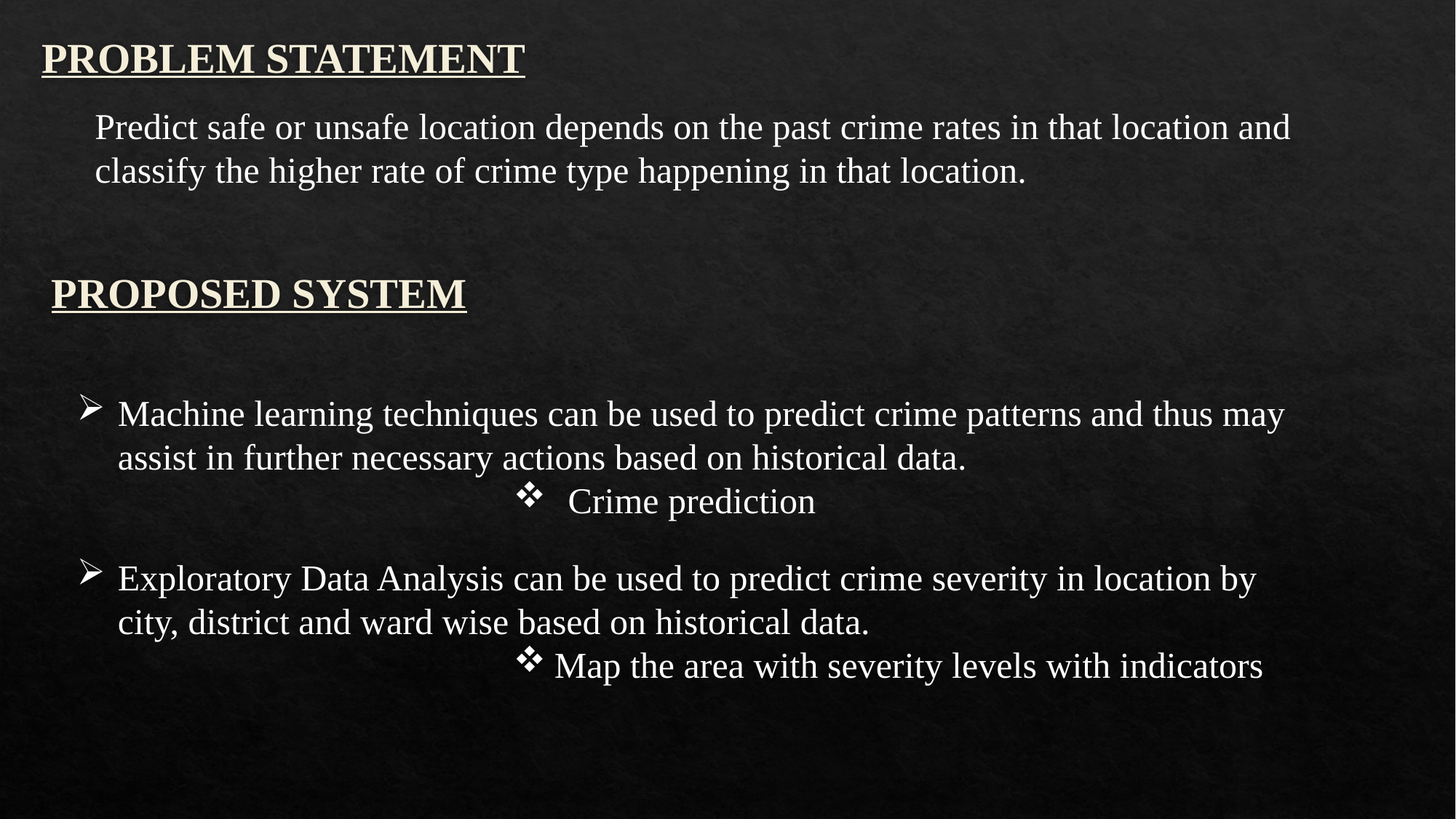

PROBLEM STATEMENT
Predict safe or unsafe location depends on the past crime rates in that location and classify the higher rate of crime type happening in that location.
PROPOSED SYSTEM
Machine learning techniques can be used to predict crime patterns and thus may assist in further necessary actions based on historical data.
Crime prediction
Exploratory Data Analysis can be used to predict crime severity in location by city, district and ward wise based on historical data.
Map the area with severity levels with indicators